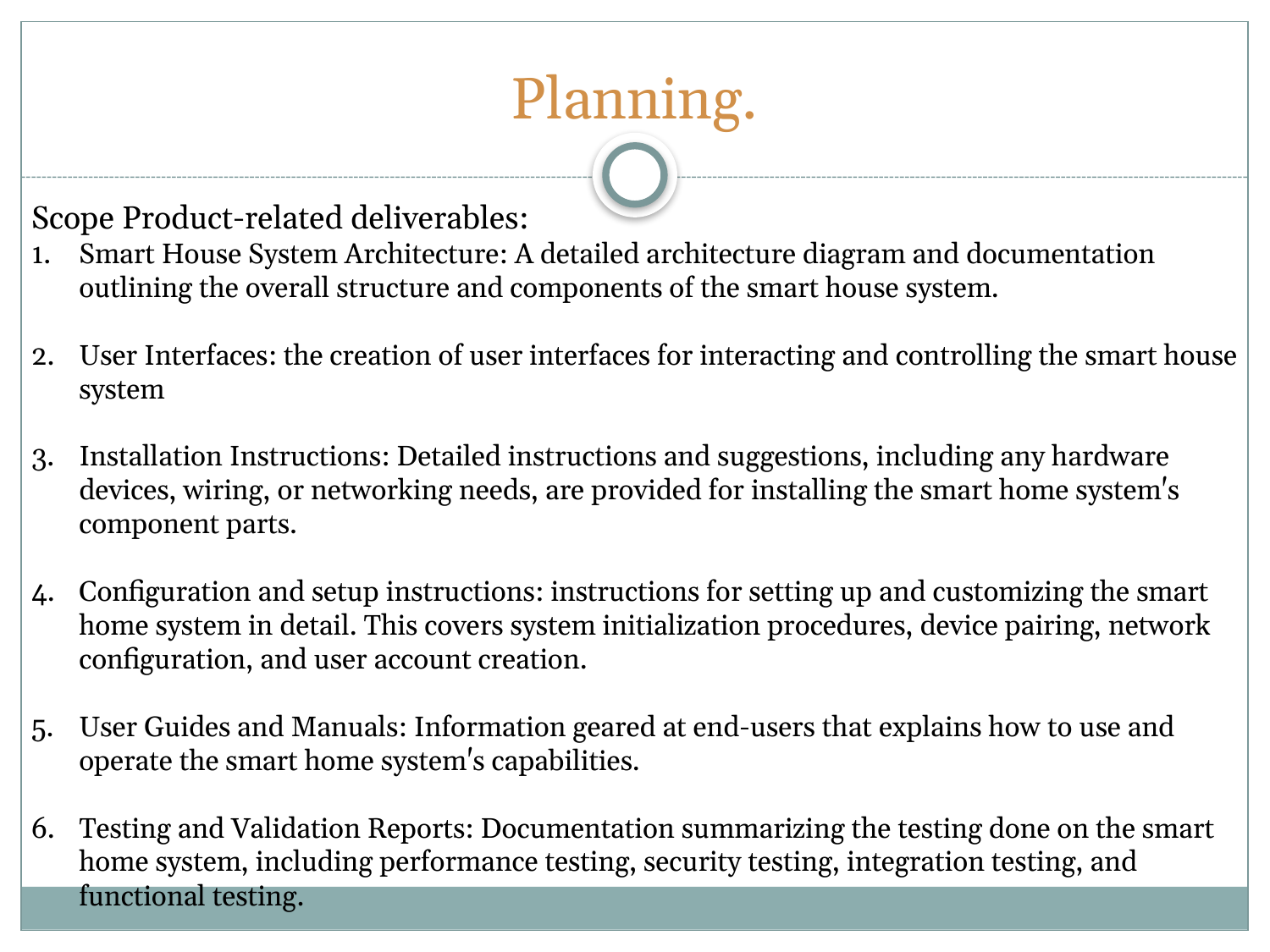

# Planning.
Scope Product-related deliverables:
Smart House System Architecture: A detailed architecture diagram and documentation outlining the overall structure and components of the smart house system.

User Interfaces: the creation of user interfaces for interacting and controlling the smart house system

Installation Instructions: Detailed instructions and suggestions, including any hardware devices, wiring, or networking needs, are provided for installing the smart home system's component parts.

Configuration and setup instructions: instructions for setting up and customizing the smart home system in detail. This covers system initialization procedures, device pairing, network configuration, and user account creation.

User Guides and Manuals: Information geared at end-users that explains how to use and operate the smart home system's capabilities.

Testing and Validation Reports: Documentation summarizing the testing done on the smart home system, including performance testing, security testing, integration testing, and functional testing.